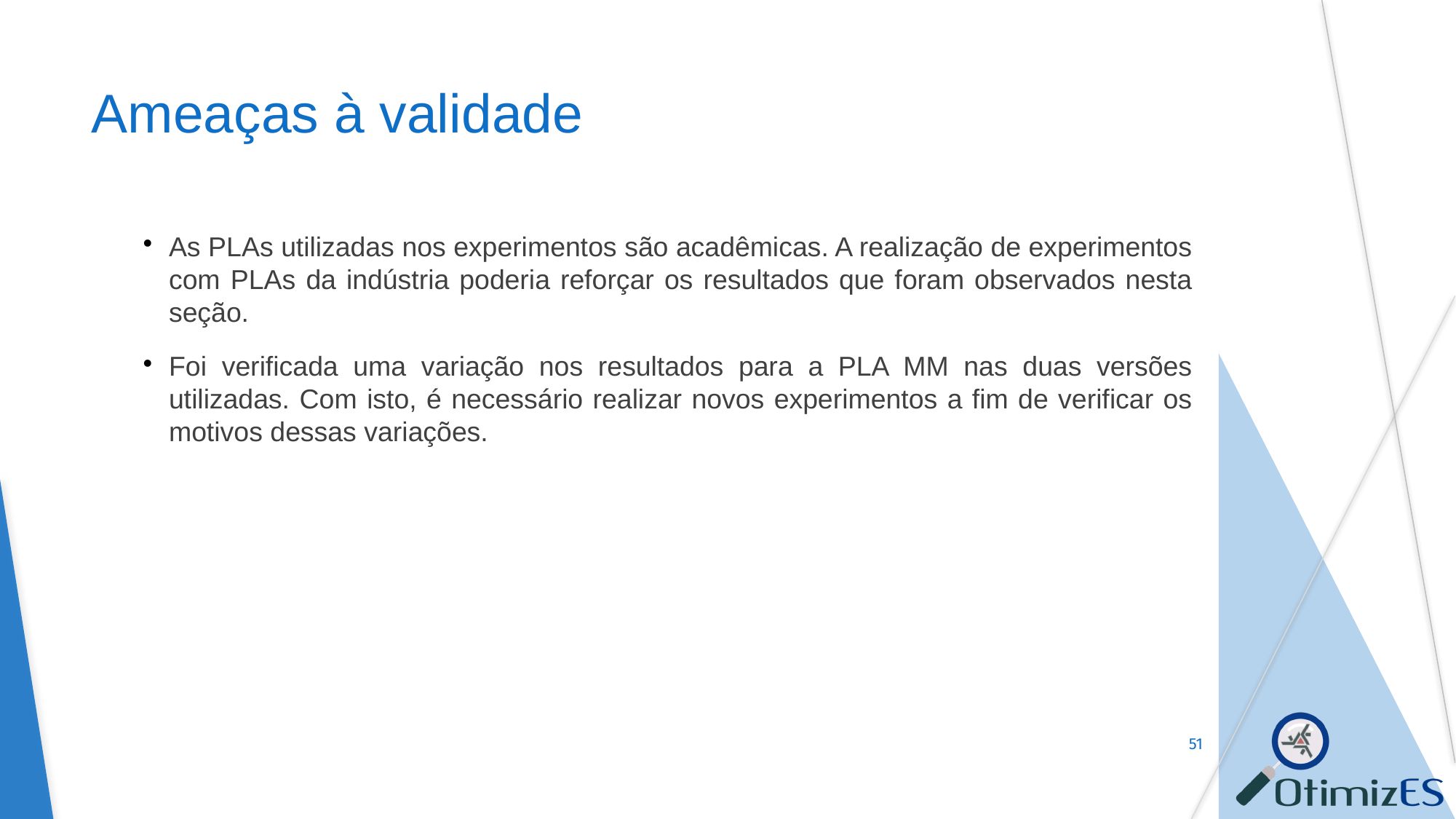

Ameaças à validade
As PLAs utilizadas nos experimentos são acadêmicas. A realização de experimentos com PLAs da indústria poderia reforçar os resultados que foram observados nesta seção.
Foi verificada uma variação nos resultados para a PLA MM nas duas versões utilizadas. Com isto, é necessário realizar novos experimentos a fim de verificar os motivos dessas variações.
51